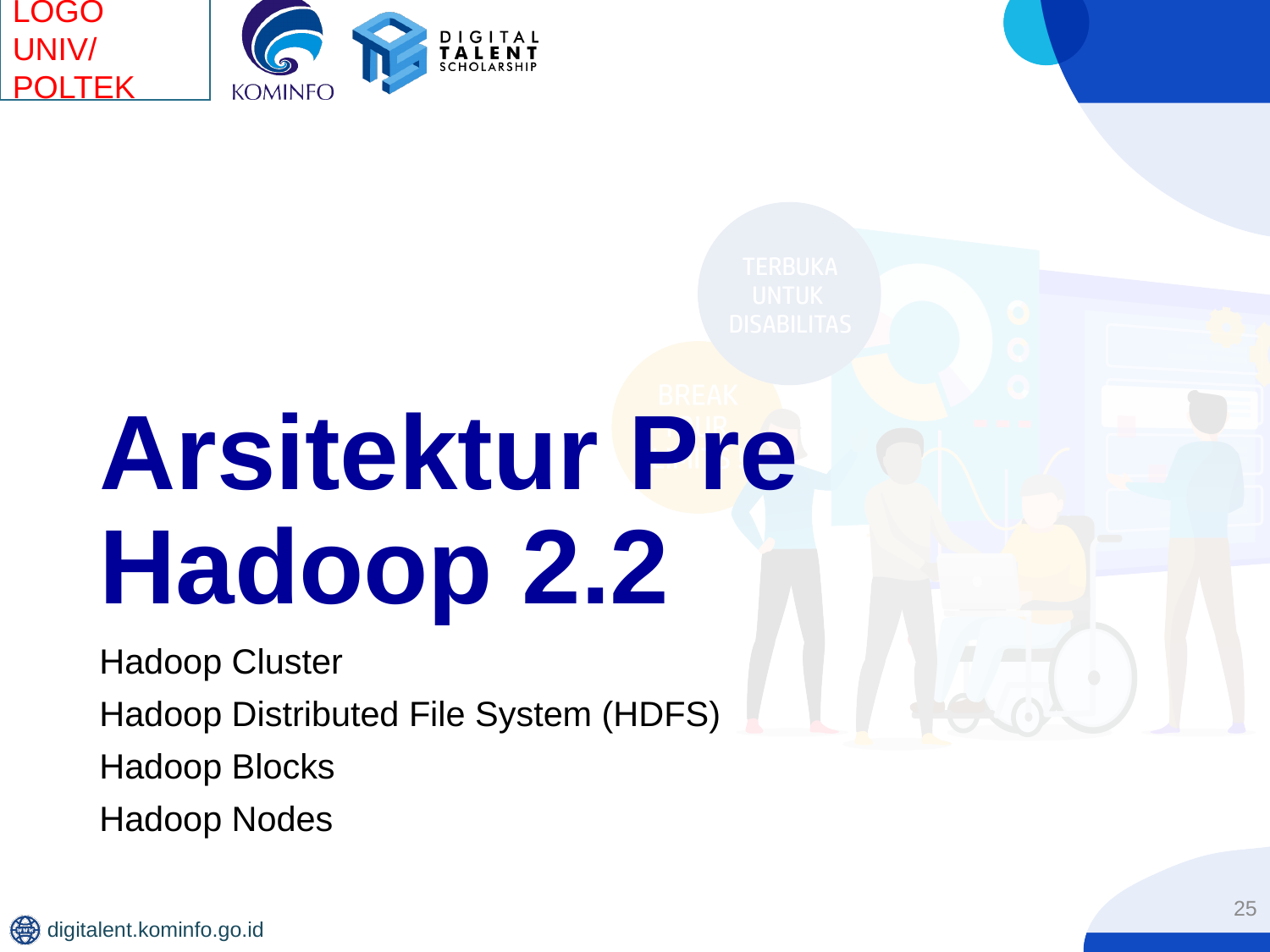

# Arsitektur Pre Hadoop 2.2
Hadoop Cluster
Hadoop Distributed File System (HDFS)
Hadoop Blocks
Hadoop Nodes
25